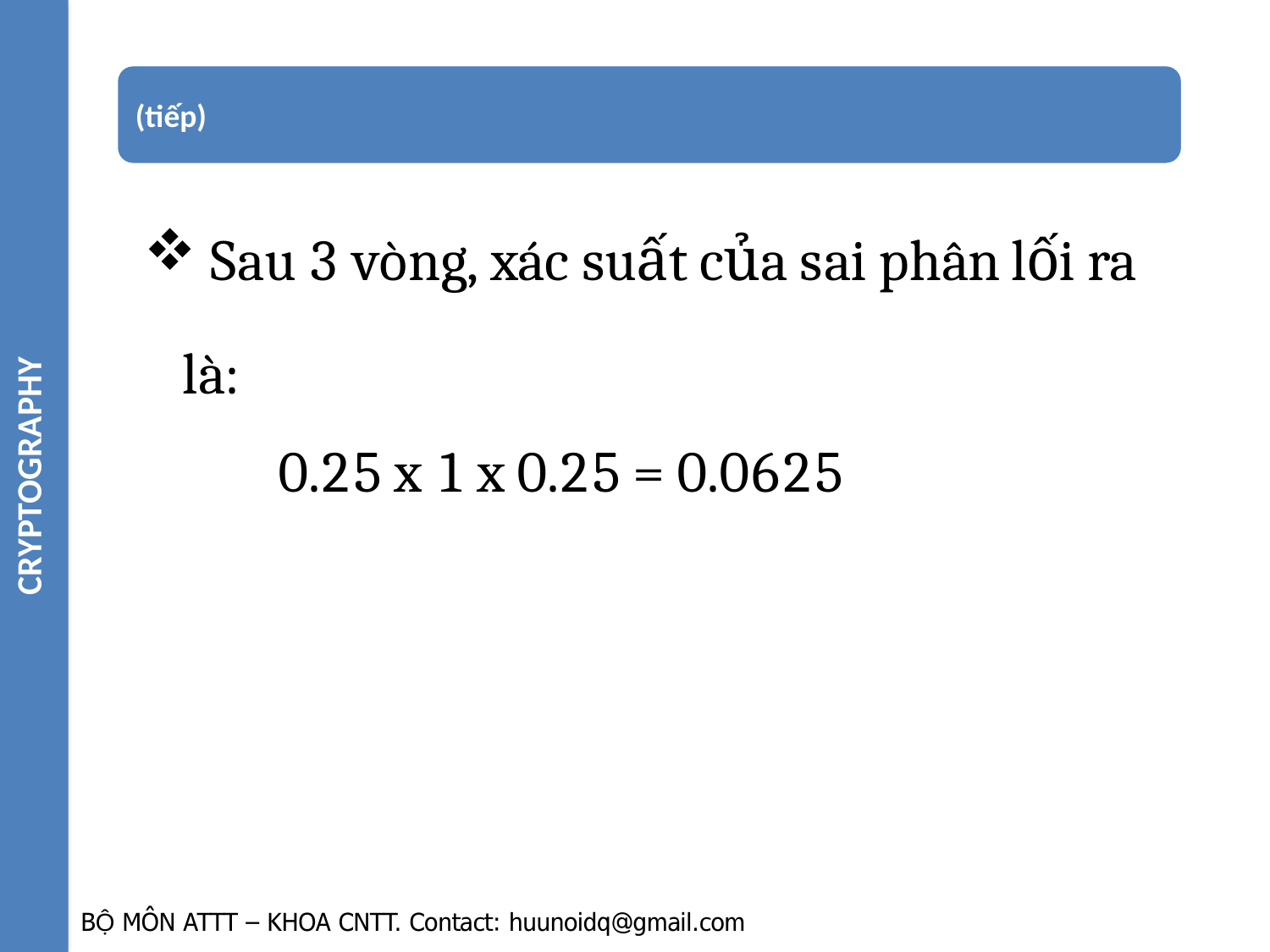

CRYPTOGRAPHY
(tiếp)
Sau 3 vòng, xác suất của sai phân lối ra
là:
0.25 x 1 x 0.25 = 0.0625
BỘ MÔN ATTT – KHOA CNTT. Contact: huunoidq@gmail.com